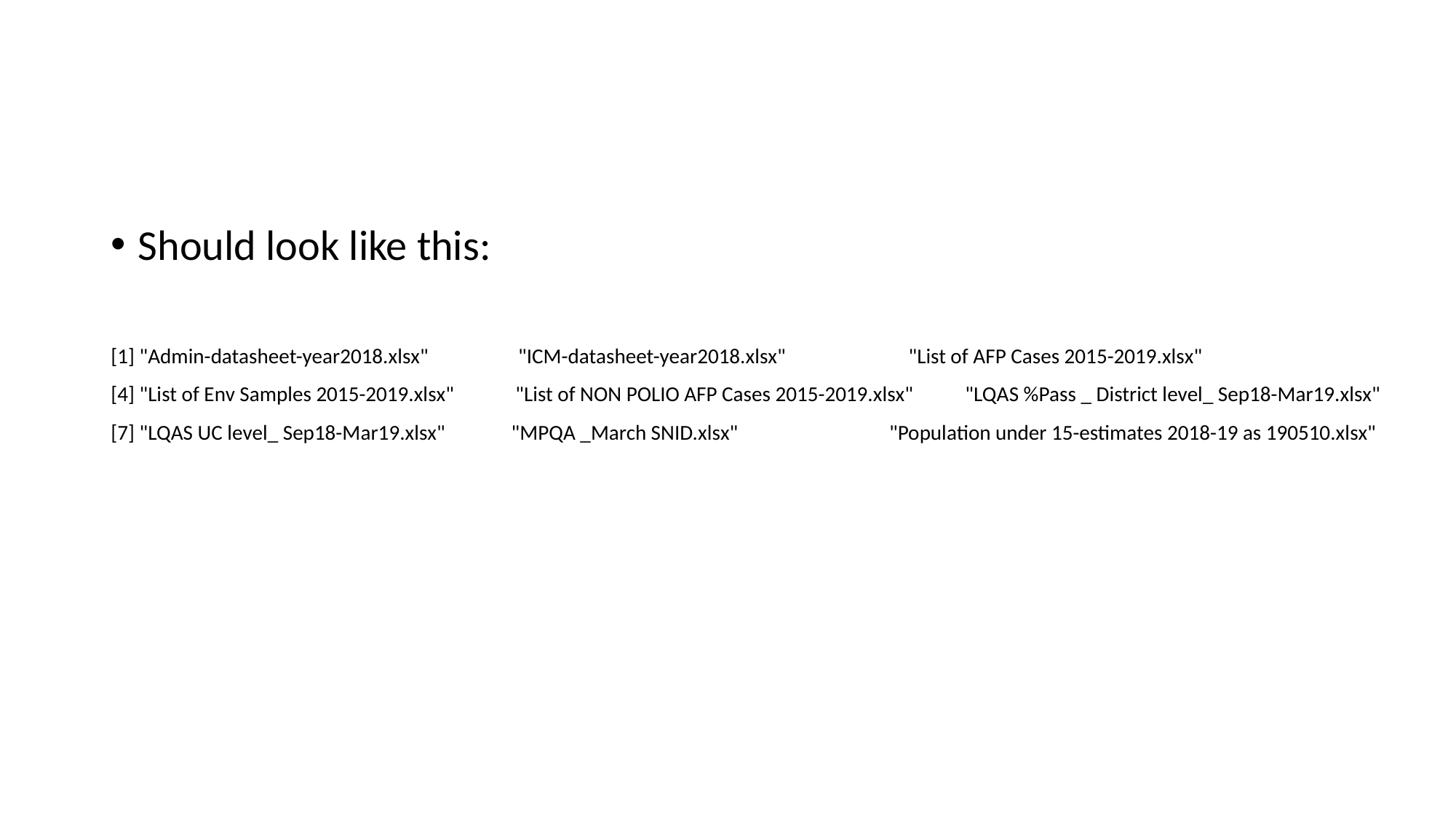

#
Should look like this:

[1] "Admin-datasheet-year2018.xlsx"                   "ICM-datasheet-year2018.xlsx"                          "List of AFP Cases 2015-2019.xlsx"
[4] "List of Env Samples 2015-2019.xlsx"             "List of NON POLIO AFP Cases 2015-2019.xlsx"           "LQAS %Pass _ District level_ Sep18-Mar19.xlsx"
[7] "LQAS UC level_ Sep18-Mar19.xlsx"              "MPQA _March SNID.xlsx"                                "Population under 15-estimates 2018-19 as 190510.xlsx"